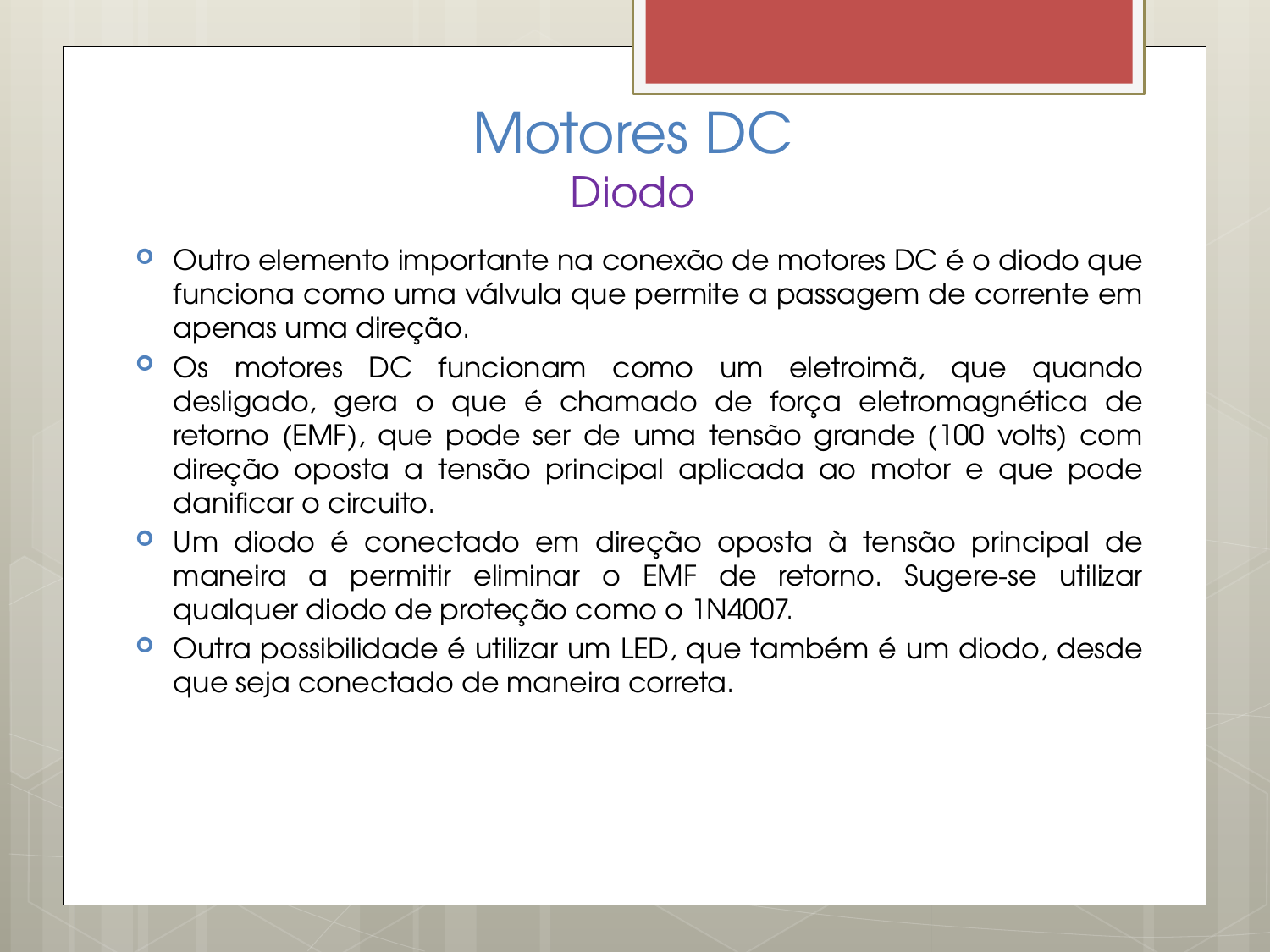

# Motores DC Diodo
Outro elemento importante na conexão de motores DC é o diodo que funciona como uma válvula que permite a passagem de corrente em apenas uma direção.
Os motores DC funcionam como um eletroimã, que quando desligado, gera o que é chamado de força eletromagnética de retorno (EMF), que pode ser de uma tensão grande (100 volts) com direção oposta a tensão principal aplicada ao motor e que pode danificar o circuito.
Um diodo é conectado em direção oposta à tensão principal de maneira a permitir eliminar o EMF de retorno. Sugere-se utilizar qualquer diodo de proteção como o 1N4007.
Outra possibilidade é utilizar um LED, que também é um diodo, desde que seja conectado de maneira correta.